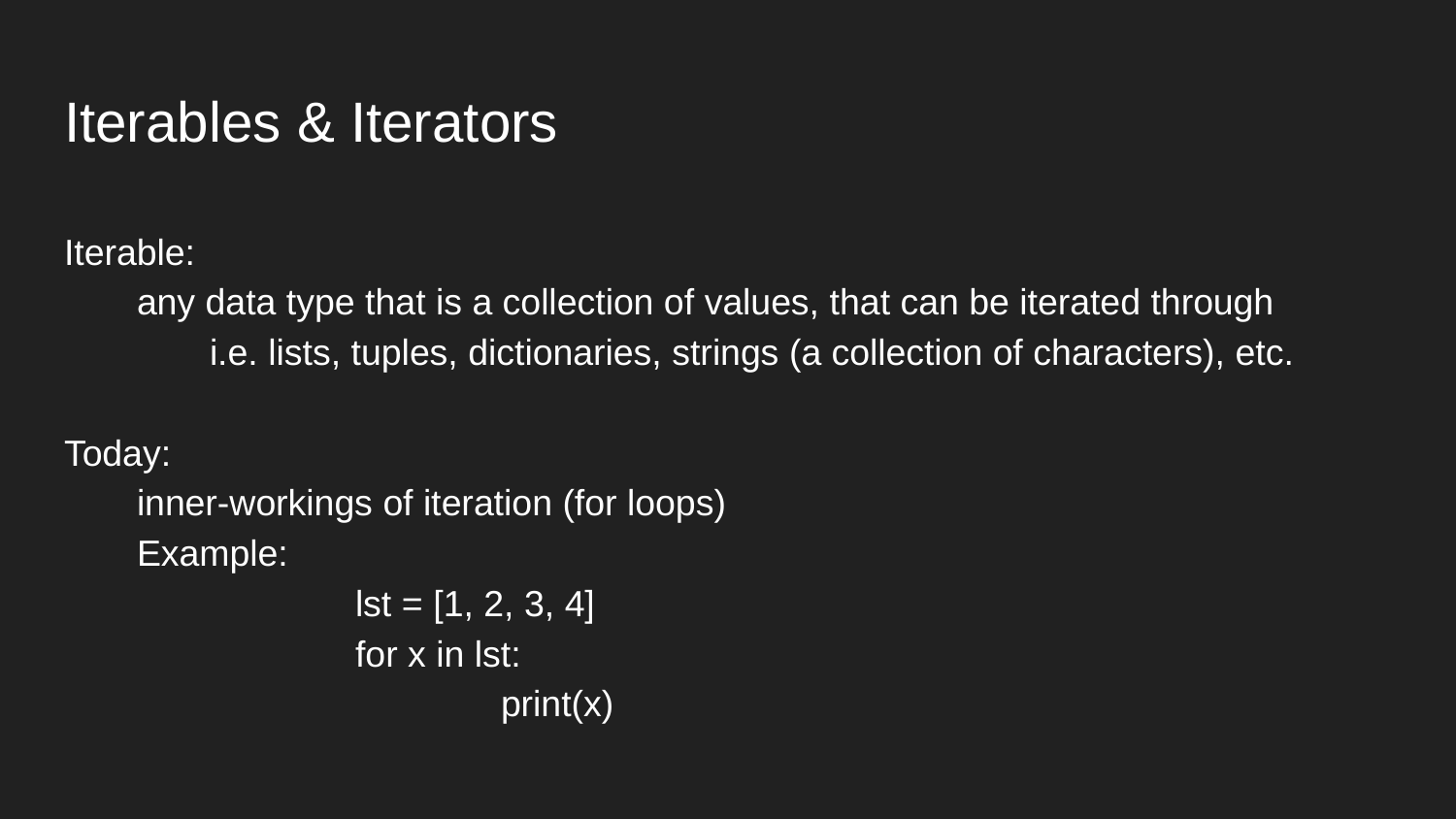

# Iterables & Iterators

Iterable:
any data type that is a collection of values, that can be iterated through
	i.e. lists, tuples, dictionaries, strings (a collection of characters), etc.

Today:
inner-workings of iteration (for loops)
Example:
		lst = [1, 2, 3, 4]
		for x in lst:
			print(x)